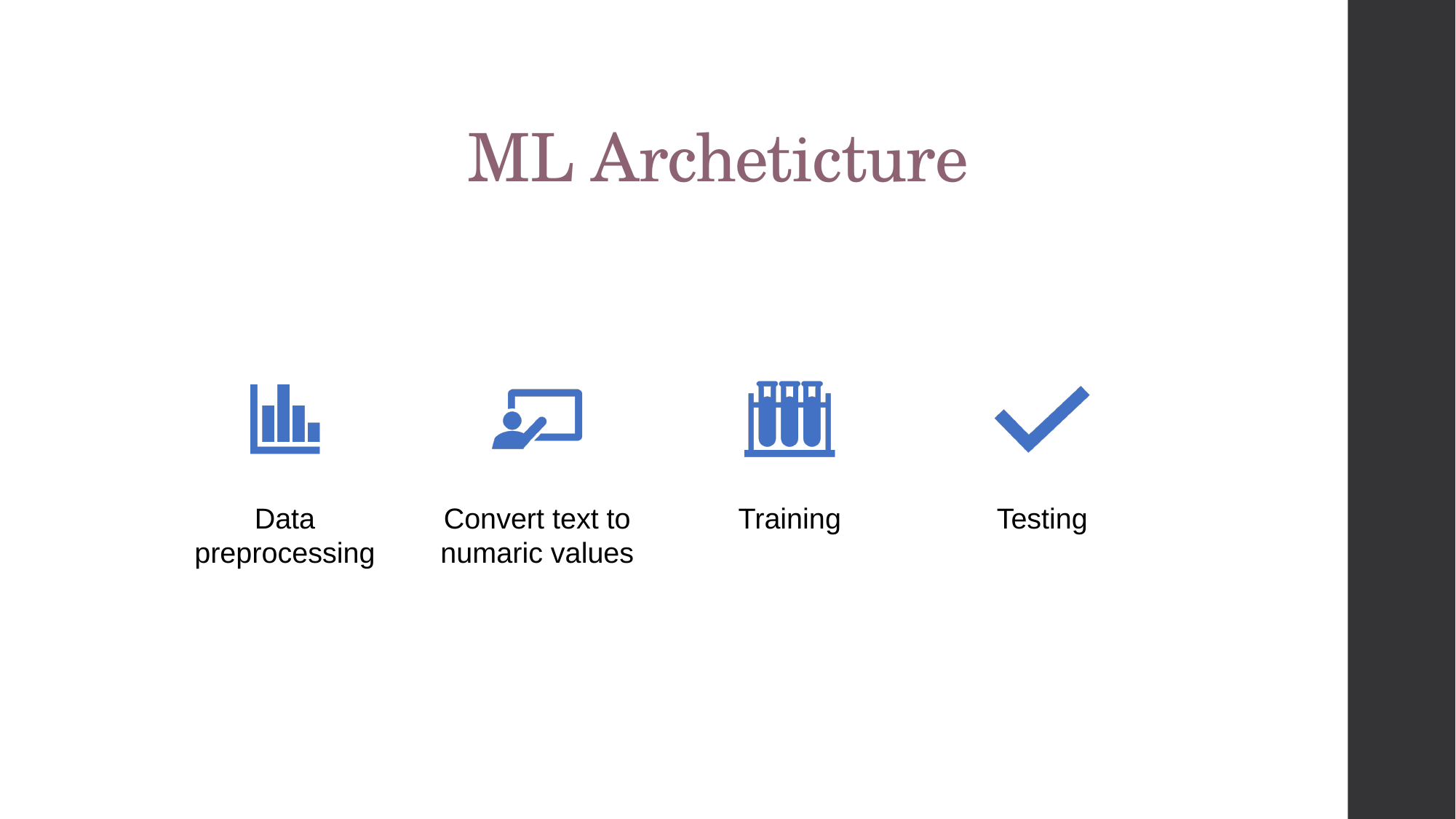

# ML Archeticture
Data preprocessing
Convert text to numaric values
Training
Testing